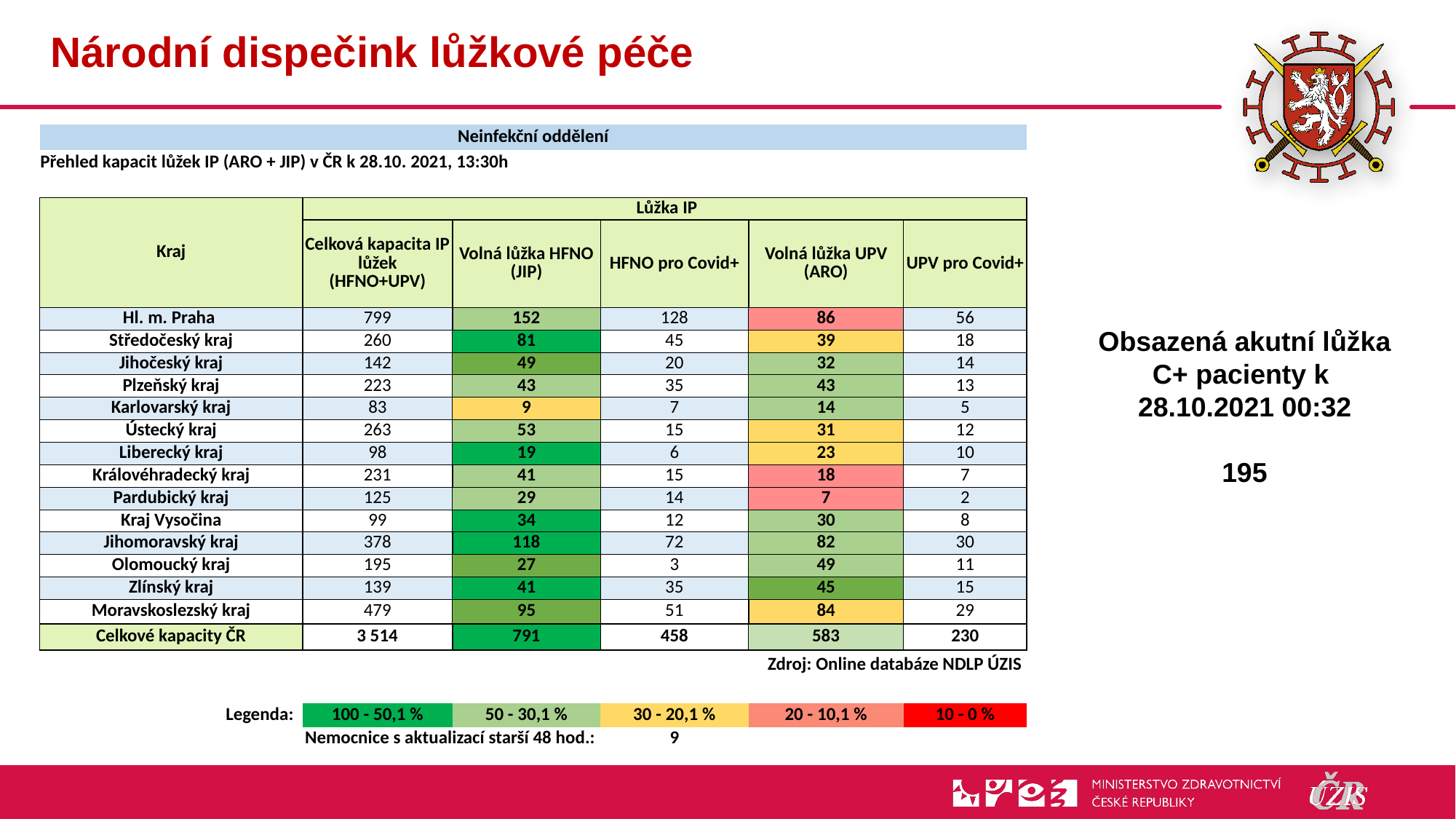

# Národní dispečink lůžkové péče
| Neinfekční oddělení |  |  |  |  |  |
| --- | --- | --- | --- | --- | --- |
| Přehled kapacit lůžek IP (ARO + JIP) v ČR k 28.10. 2021, 13:30h |  |  |  |  |  |
|  |  |  |  |  |  |
| Kraj | Lůžka IP |  |  |  |  |
|  | Celková kapacita IP lůžek (HFNO+UPV) | Volná lůžka HFNO (JIP) | HFNO pro Covid+ | Volná lůžka UPV (ARO) | UPV pro Covid+ |
| Hl. m. Praha | 799 | 152 | 128 | 86 | 56 |
| Středočeský kraj | 260 | 81 | 45 | 39 | 18 |
| Jihočeský kraj | 142 | 49 | 20 | 32 | 14 |
| Plzeňský kraj | 223 | 43 | 35 | 43 | 13 |
| Karlovarský kraj | 83 | 9 | 7 | 14 | 5 |
| Ústecký kraj | 263 | 53 | 15 | 31 | 12 |
| Liberecký kraj | 98 | 19 | 6 | 23 | 10 |
| Královéhradecký kraj | 231 | 41 | 15 | 18 | 7 |
| Pardubický kraj | 125 | 29 | 14 | 7 | 2 |
| Kraj Vysočina | 99 | 34 | 12 | 30 | 8 |
| Jihomoravský kraj | 378 | 118 | 72 | 82 | 30 |
| Olomoucký kraj | 195 | 27 | 3 | 49 | 11 |
| Zlínský kraj | 139 | 41 | 35 | 45 | 15 |
| Moravskoslezský kraj | 479 | 95 | 51 | 84 | 29 |
| Celkové kapacity ČR | 3 514 | 791 | 458 | 583 | 230 |
| Zdroj: Online databáze NDLP ÚZIS |  |  |  |  |  |
|  |  |  |  |  |  |
| Legenda: | 100 - 50,1 % | 50 - 30,1 % | 30 - 20,1 % | 20 - 10,1 % | 10 - 0 % |
| Nemocnice s aktualizací starší 48 hod.: |  |  | 9 |  |  |
Obsazená akutní lůžka C+ pacienty k
28.10.2021 00:32

195